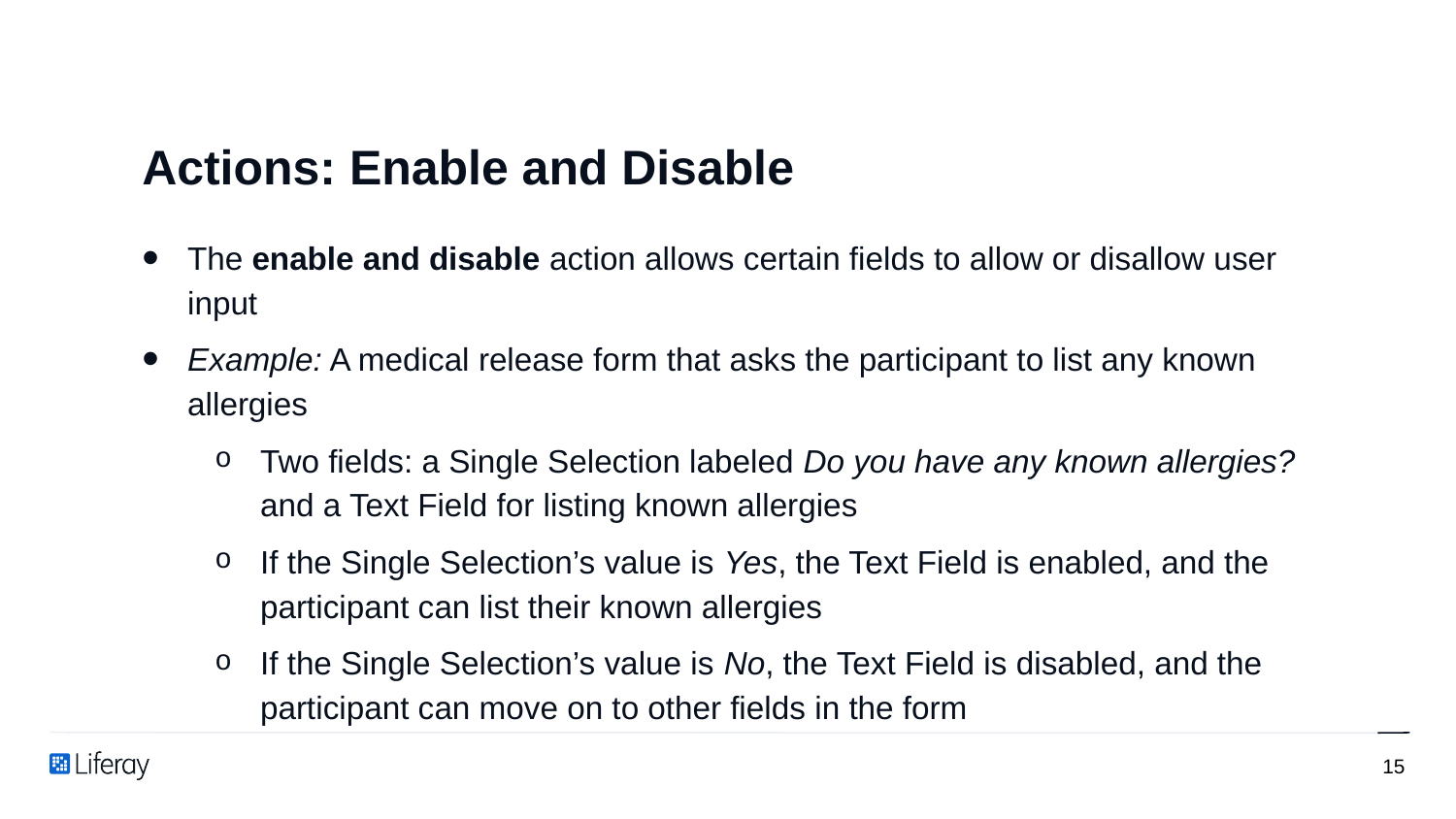

# Actions: Enable and Disable
The enable and disable action allows certain fields to allow or disallow user input
Example: A medical release form that asks the participant to list any known allergies
Two fields: a Single Selection labeled Do you have any known allergies? and a Text Field for listing known allergies
If the Single Selection’s value is Yes, the Text Field is enabled, and the participant can list their known allergies
If the Single Selection’s value is No, the Text Field is disabled, and the participant can move on to other fields in the form